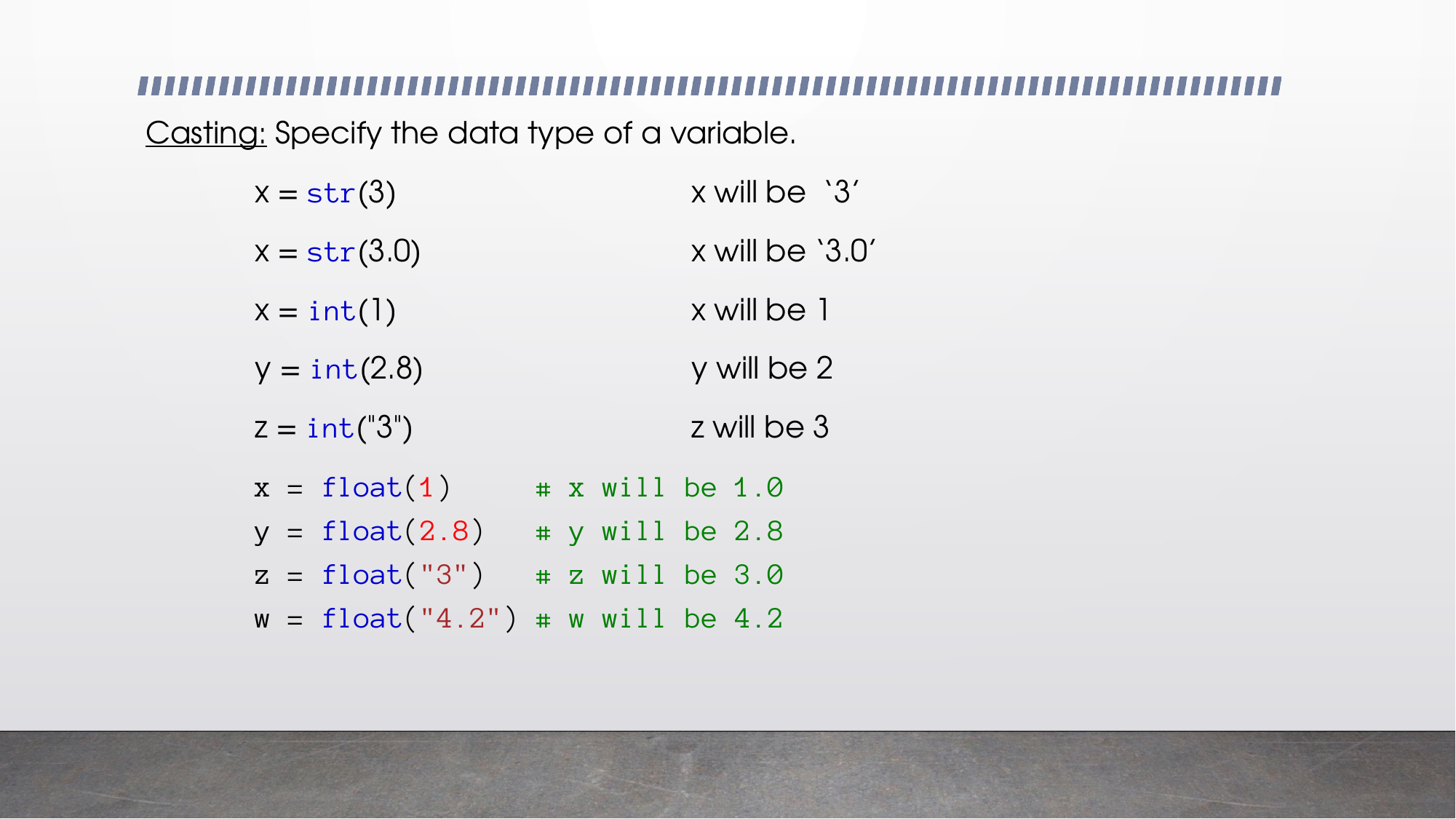

Casting: Specify the data type of a variable.
	x = str(3)			x will be  ‘3’
	x = str(3.0)			x will be ‘3.0’
	x = int(1)   			x will be 1
	y = int(2.8)  			y will be 2
	z = int("3") 			z will be 3
	x = float(1)     # x will be 1.0
	y = float(2.8)   # y will be 2.8
	z = float("3")   # z will be 3.0
	w = float("4.2") # w will be 4.2